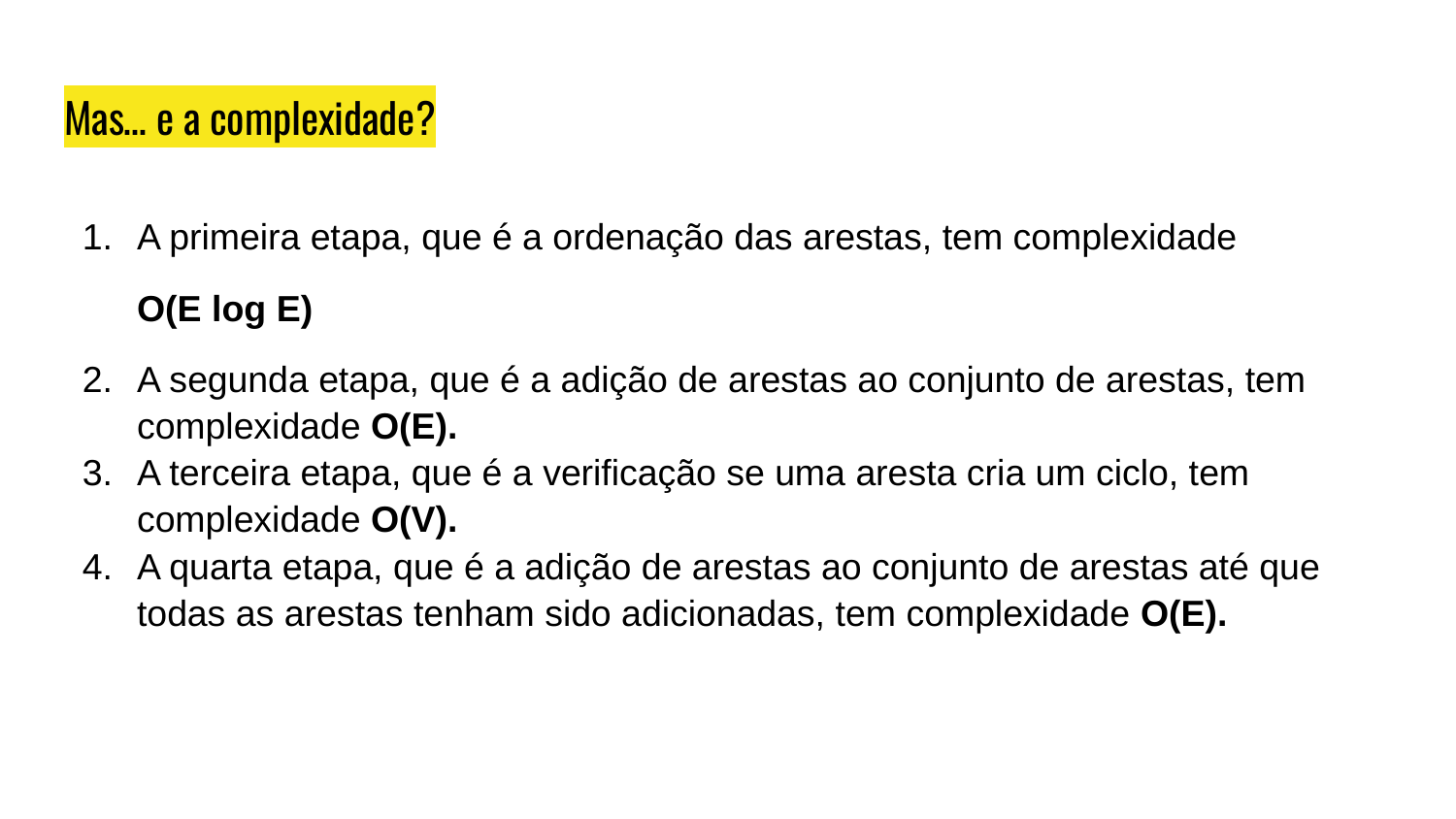

# Mas… e a complexidade?
A primeira etapa, que é a ordenação das arestas, tem complexidade
O(E log E)
A segunda etapa, que é a adição de arestas ao conjunto de arestas, tem complexidade O(E).
A terceira etapa, que é a verificação se uma aresta cria um ciclo, tem complexidade O(V).
A quarta etapa, que é a adição de arestas ao conjunto de arestas até que todas as arestas tenham sido adicionadas, tem complexidade O(E).